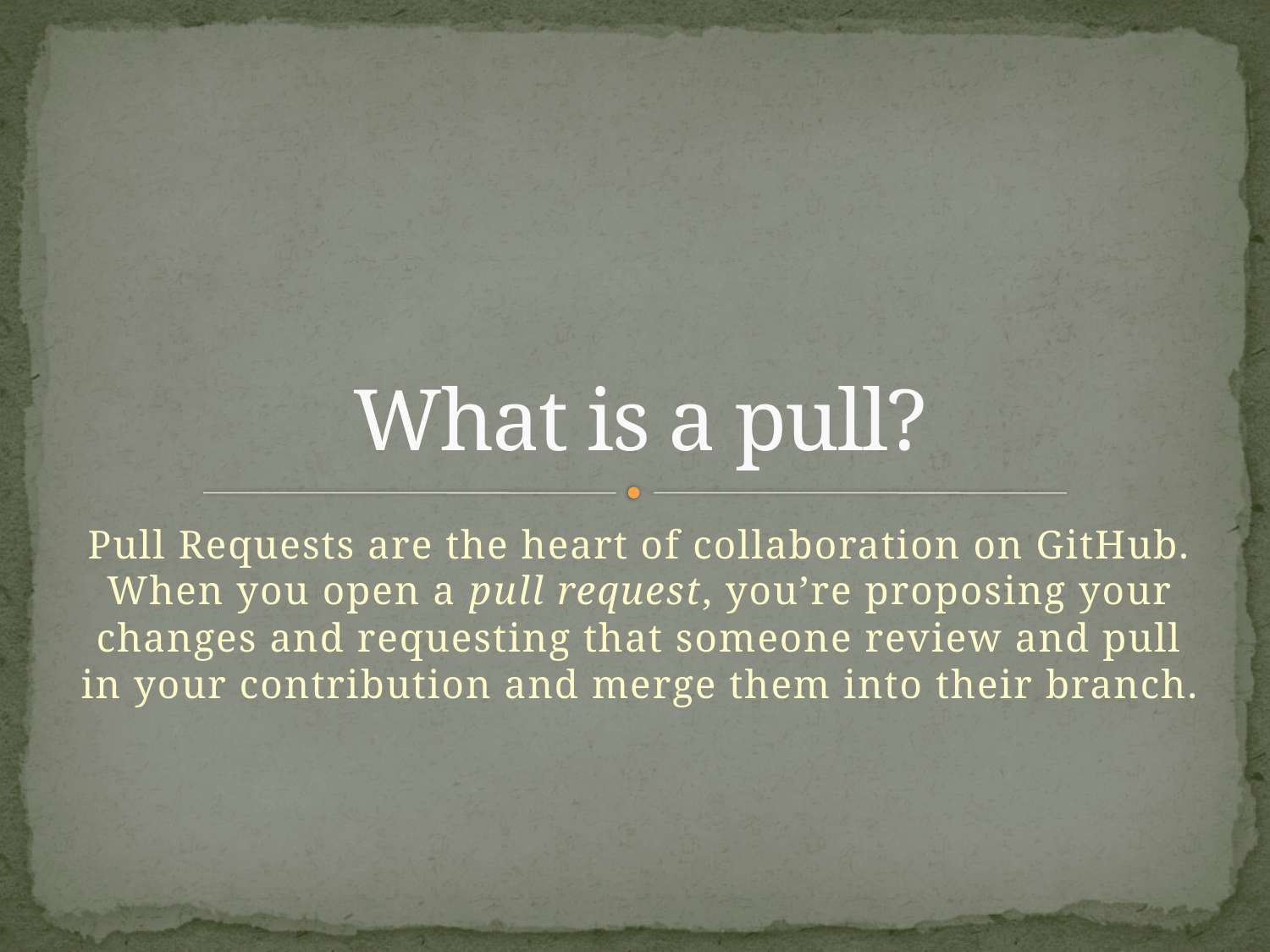

# What is a pull?
Pull Requests are the heart of collaboration on GitHub. When you open a pull request, you’re proposing your changes and requesting that someone review and pull in your contribution and merge them into their branch.